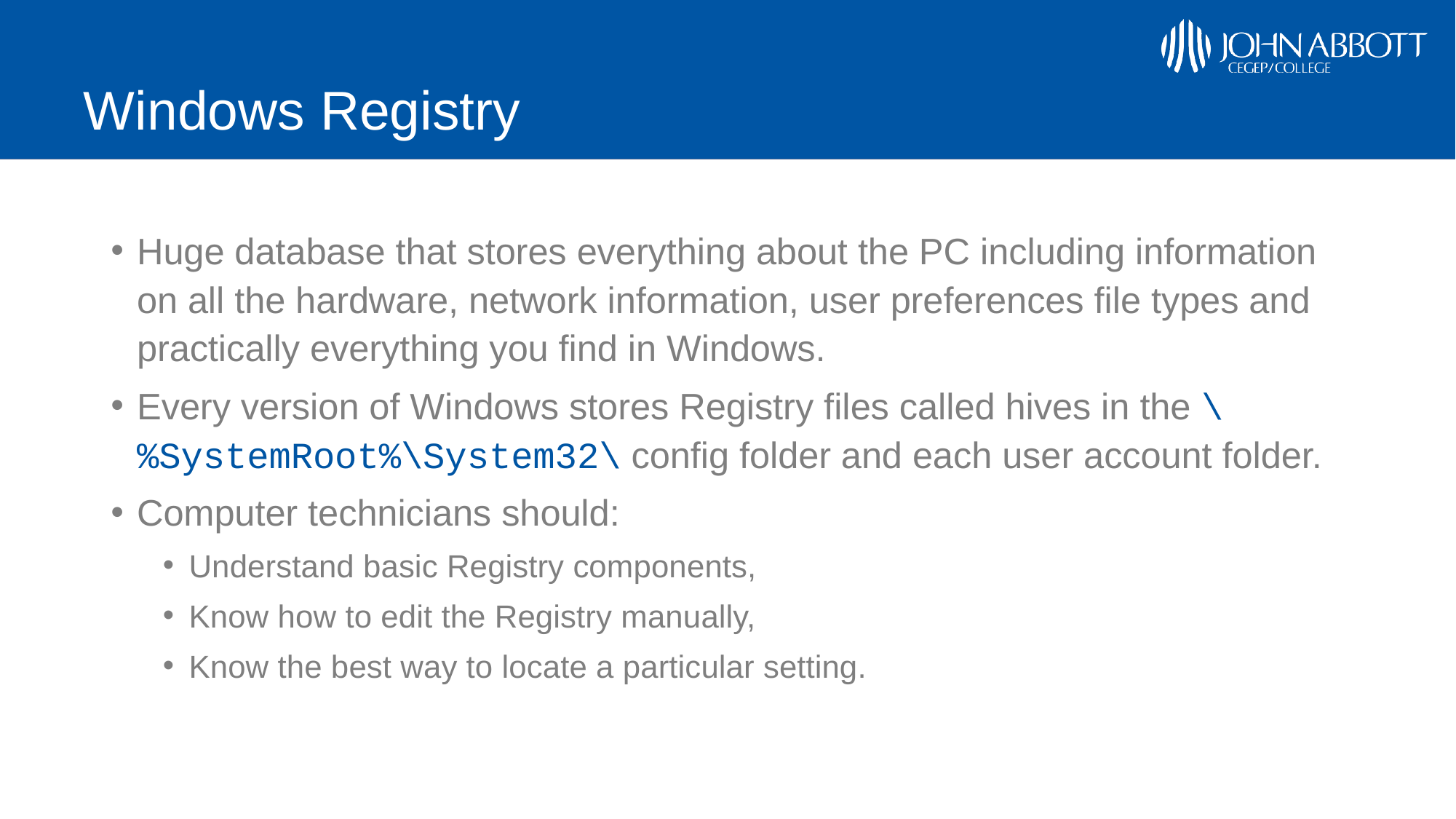

# Windows Registry
Huge database that stores everything about the PC including information on all the hardware, network information, user preferences file types and practically everything you find in Windows.
Every version of Windows stores Registry files called hives in the \%SystemRoot%\System32\ config folder and each user account folder.
Computer technicians should:
Understand basic Registry components,
Know how to edit the Registry manually,
Know the best way to locate a particular setting.